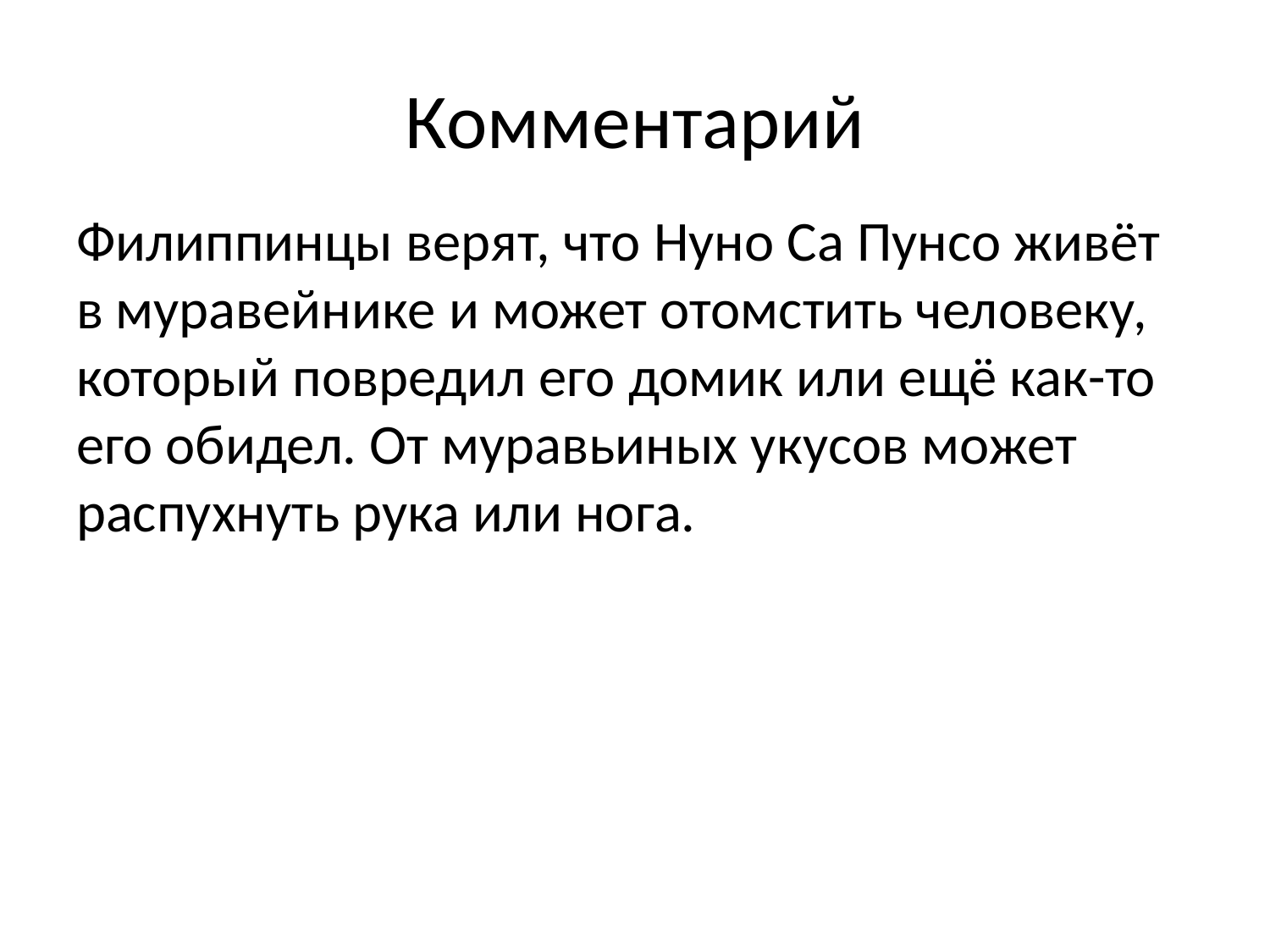

# Комментарий
Филиппинцы верят, что Нуно Са Пунсо живёт в муравейнике и может отомстить человеку, который повредил его домик или ещё как-то его обидел. От муравьиных укусов может распухнуть рука или нога.